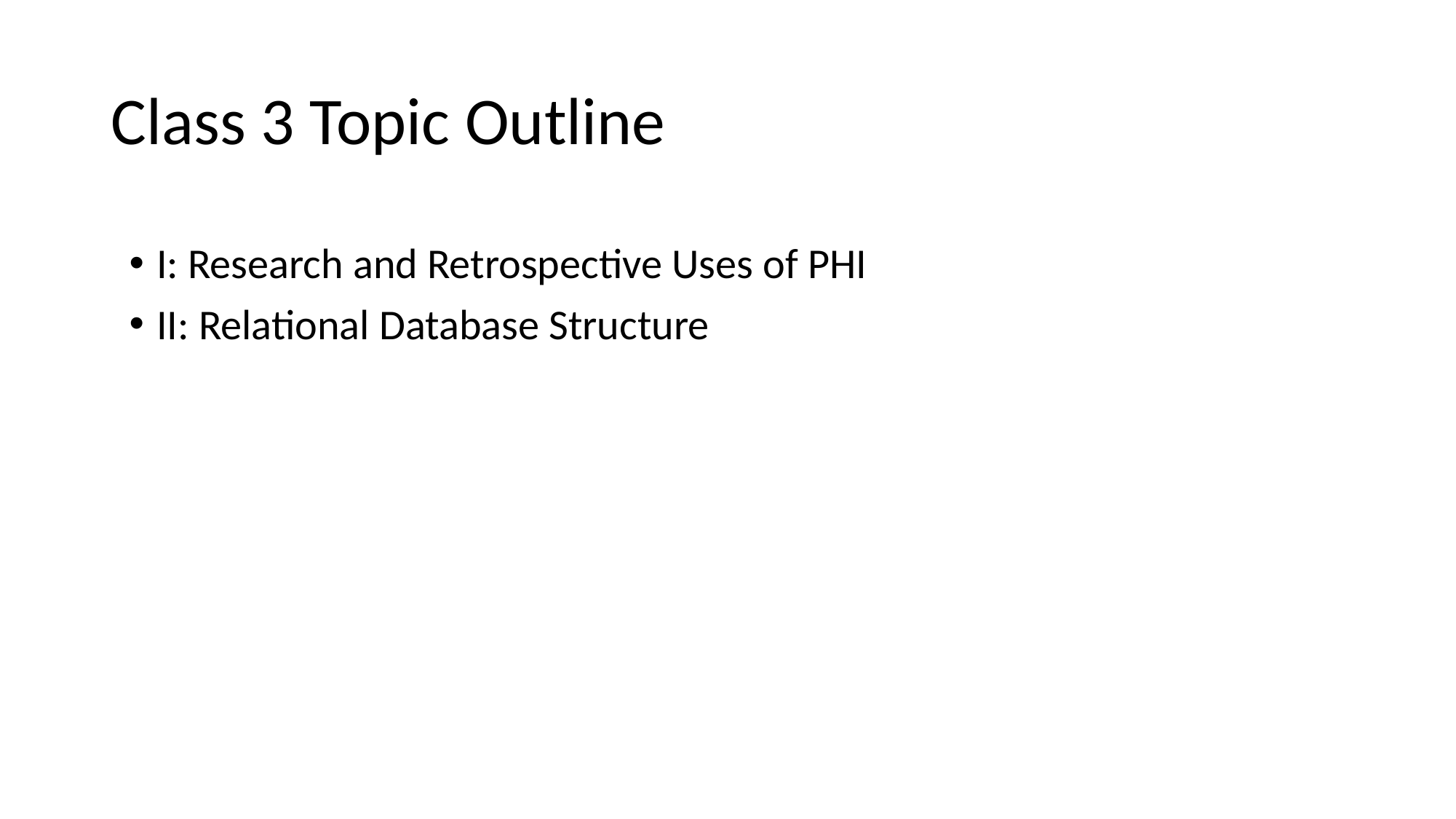

# Class 3 Topic Outline
I: Research and Retrospective Uses of PHI
II: Relational Database Structure